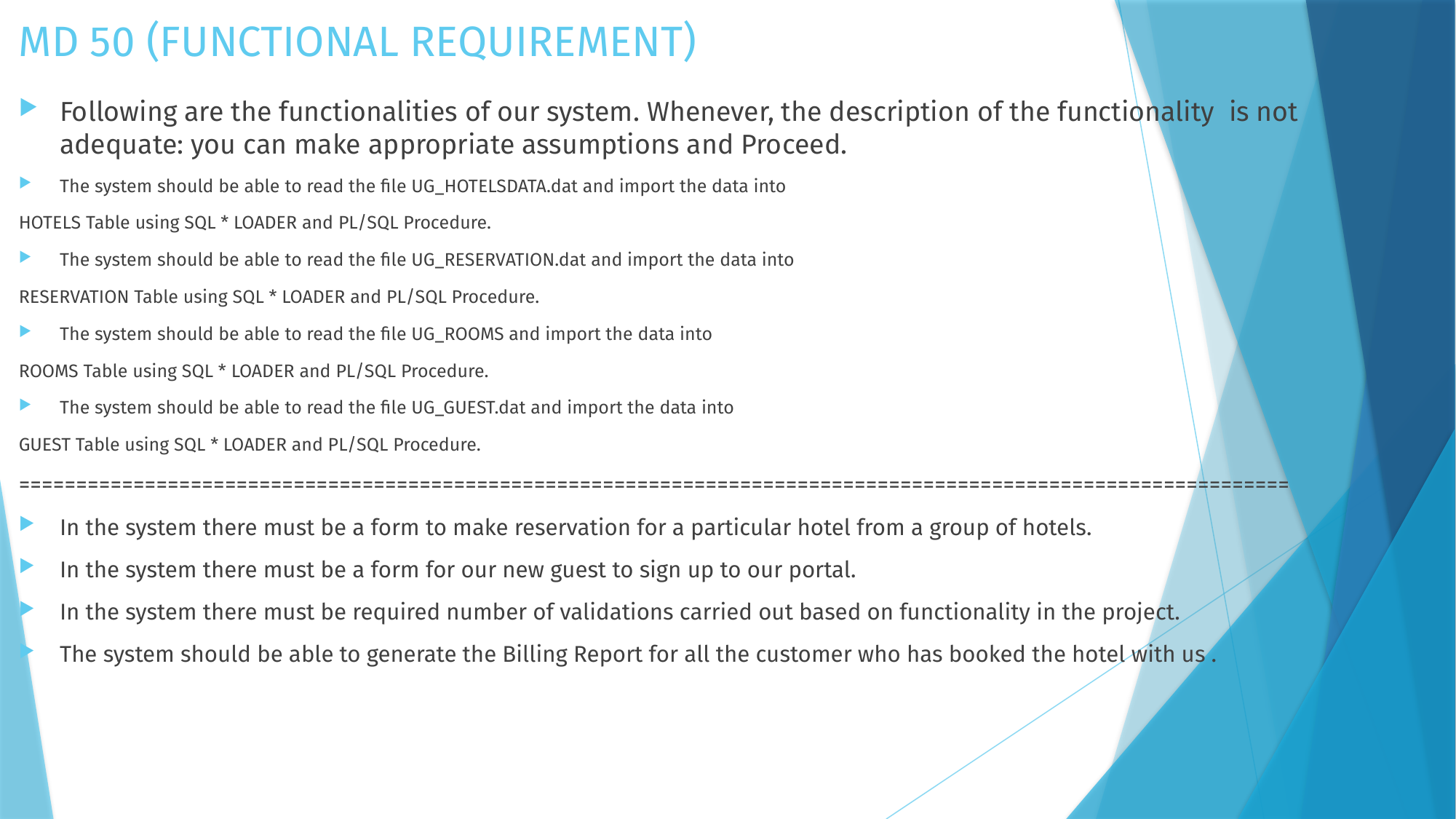

# MD 50 (FUNCTIONAL REQUIREMENT)
Following are the functionalities of our system. Whenever, the description of the functionality  is not adequate: you can make appropriate assumptions and Proceed.
The system should be able to read the file UG_HOTELSDATA.dat and import the data into
HOTELS Table using SQL * LOADER and PL/SQL Procedure.
The system should be able to read the file UG_RESERVATION.dat and import the data into
RESERVATION Table using SQL * LOADER and PL/SQL Procedure.
The system should be able to read the file UG_ROOMS and import the data into
ROOMS Table using SQL * LOADER and PL/SQL Procedure.
The system should be able to read the file UG_GUEST.dat and import the data into
GUEST Table using SQL * LOADER and PL/SQL Procedure.
===============================================================================================================
In the system there must be a form to make reservation for a particular hotel from a group of hotels.
In the system there must be a form for our new guest to sign up to our portal.
In the system there must be required number of validations carried out based on functionality in the project.
The system should be able to generate the Billing Report for all the customer who has booked the hotel with us .